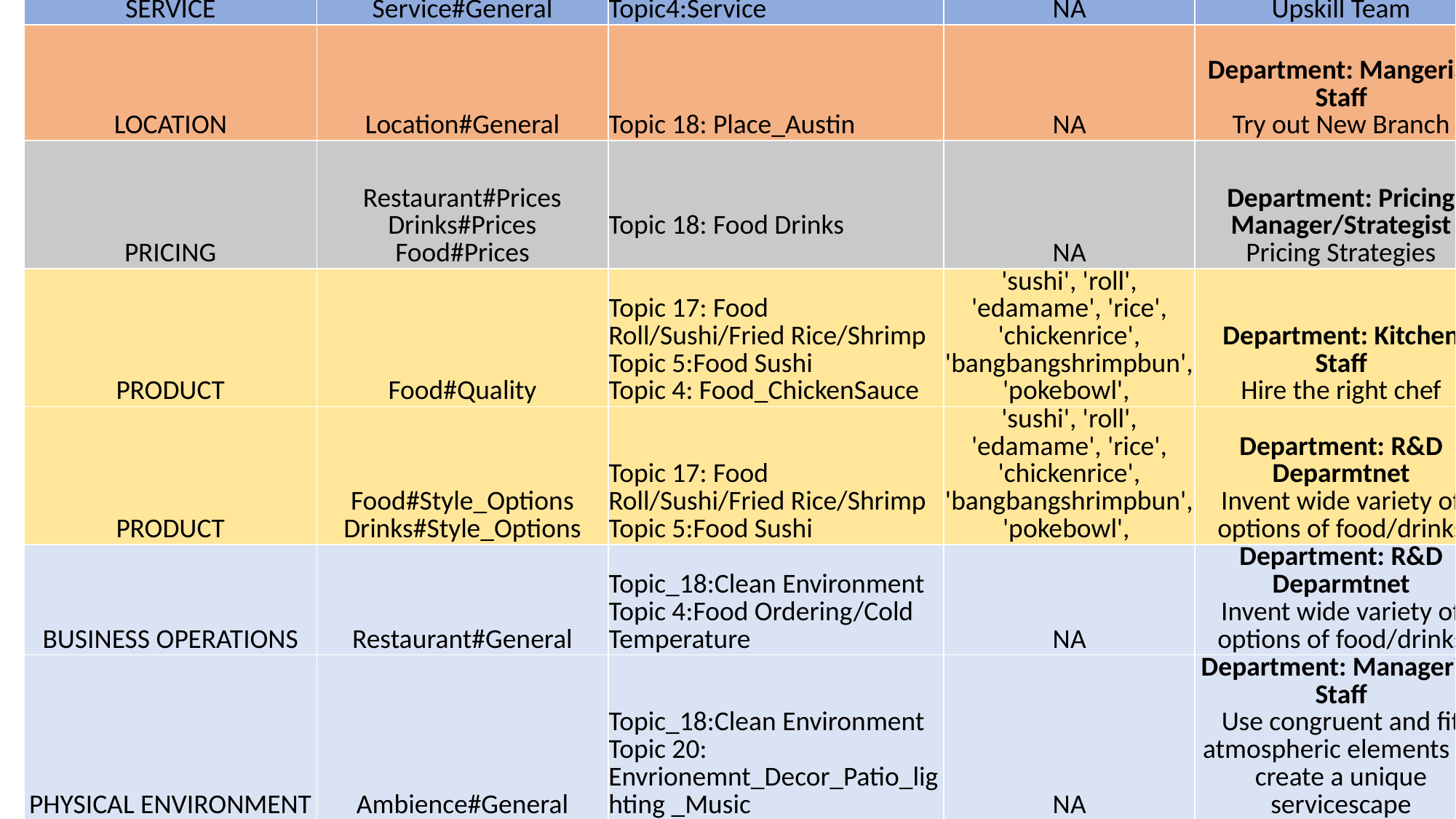

| Business Aspect | Restaurant Aspect | Dominant Topic Theme | Food Mentioned | Recommendations |
| --- | --- | --- | --- | --- |
| SERVICE | Service#General | Topic 19: Service\_Waiting\_Time Topic 18:Customer Service Topic4:Service | NA | Department: Employee Upskill Team |
| LOCATION | Location#General | Topic 18: Place\_Austin | NA | Department: Mangerial Staff Try out New Branch |
| PRICING | Restaurant#Prices Drinks#Prices Food#Prices | Topic 18: Food Drinks | NA | Department: Pricing Manager/Strategist Pricing Strategies |
| PRODUCT | Food#Quality | Topic 17: Food Roll/Sushi/Fried Rice/Shrimp Topic 5:Food Sushi Topic 4: Food\_ChickenSauce | 'sushi', 'roll', 'edamame', 'rice', 'chickenrice', 'bangbangshrimpbun', 'pokebowl', | Department: Kitchen Staff Hire the right chef |
| PRODUCT | Food#Style\_Options Drinks#Style\_Options | Topic 17: Food Roll/Sushi/Fried Rice/Shrimp Topic 5:Food Sushi | 'sushi', 'roll', 'edamame', 'rice', 'chickenrice', 'bangbangshrimpbun', 'pokebowl', | Department: R&D Deparmtnet Invent wide variety of options of food/drinks |
| BUSINESS OPERATIONS | Restaurant#General | Topic\_18:Clean Environment Topic 4:Food Ordering/Cold Temperature | NA | Department: R&D Deparmtnet Invent wide variety of options of food/drinks |
| PHYSICAL ENVIRONMENT | Ambience#General | Topic\_18:Clean Environment Topic 20: Envrionemnt\_Decor\_Patio\_lighting \_Music | NA | Department: Managerial Staff Use congruent and fit atmospheric elements to create a unique servicescape |
**Topic 18 happens to be overlapping topic